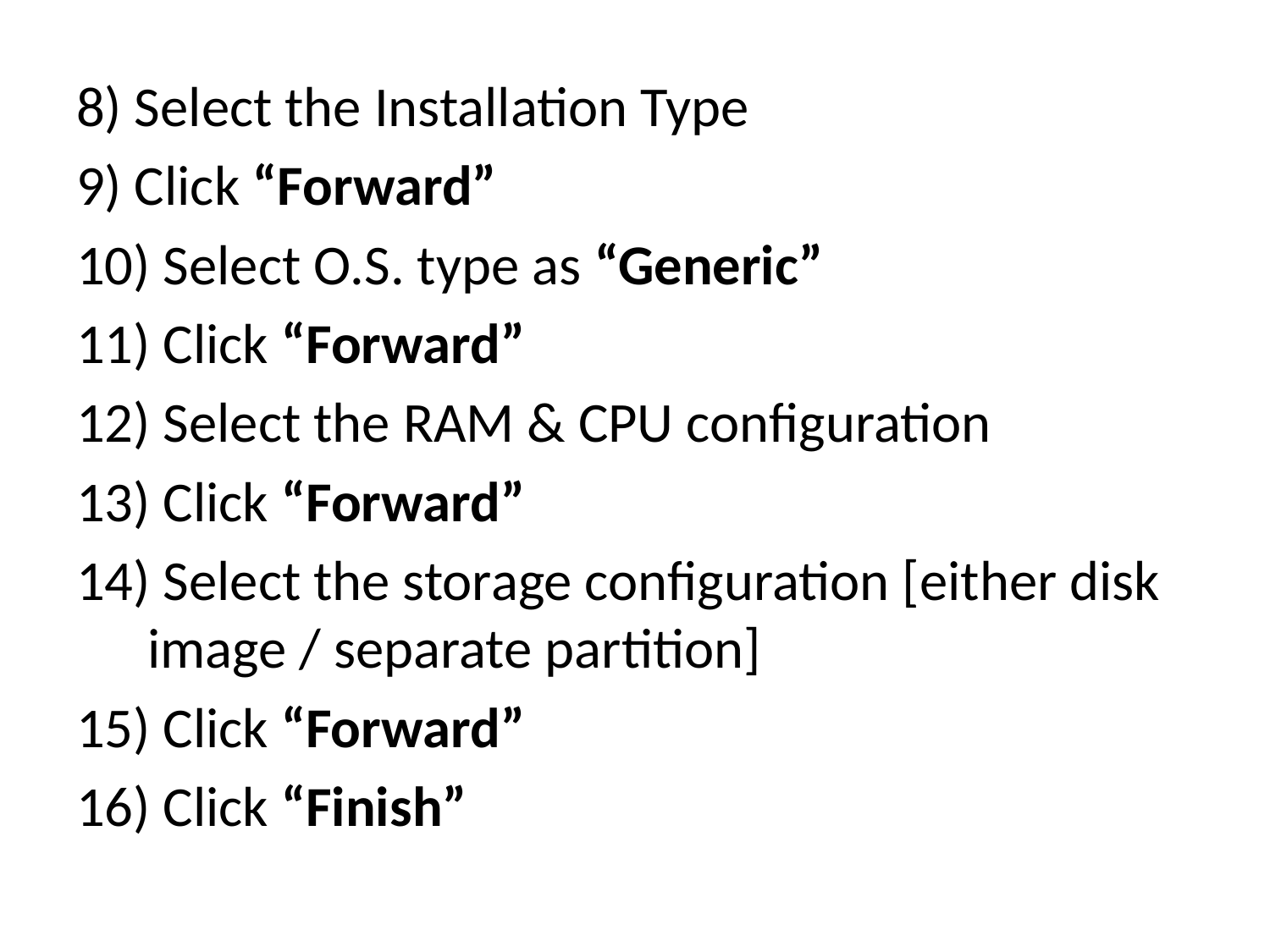

8) Select the Installation Type
9) Click “Forward”
10) Select O.S. type as “Generic”
11) Click “Forward”
12) Select the RAM & CPU configuration
13) Click “Forward”
 Select the storage configuration [either disk image / separate partition]
 Click “Forward”
 Click “Finish”